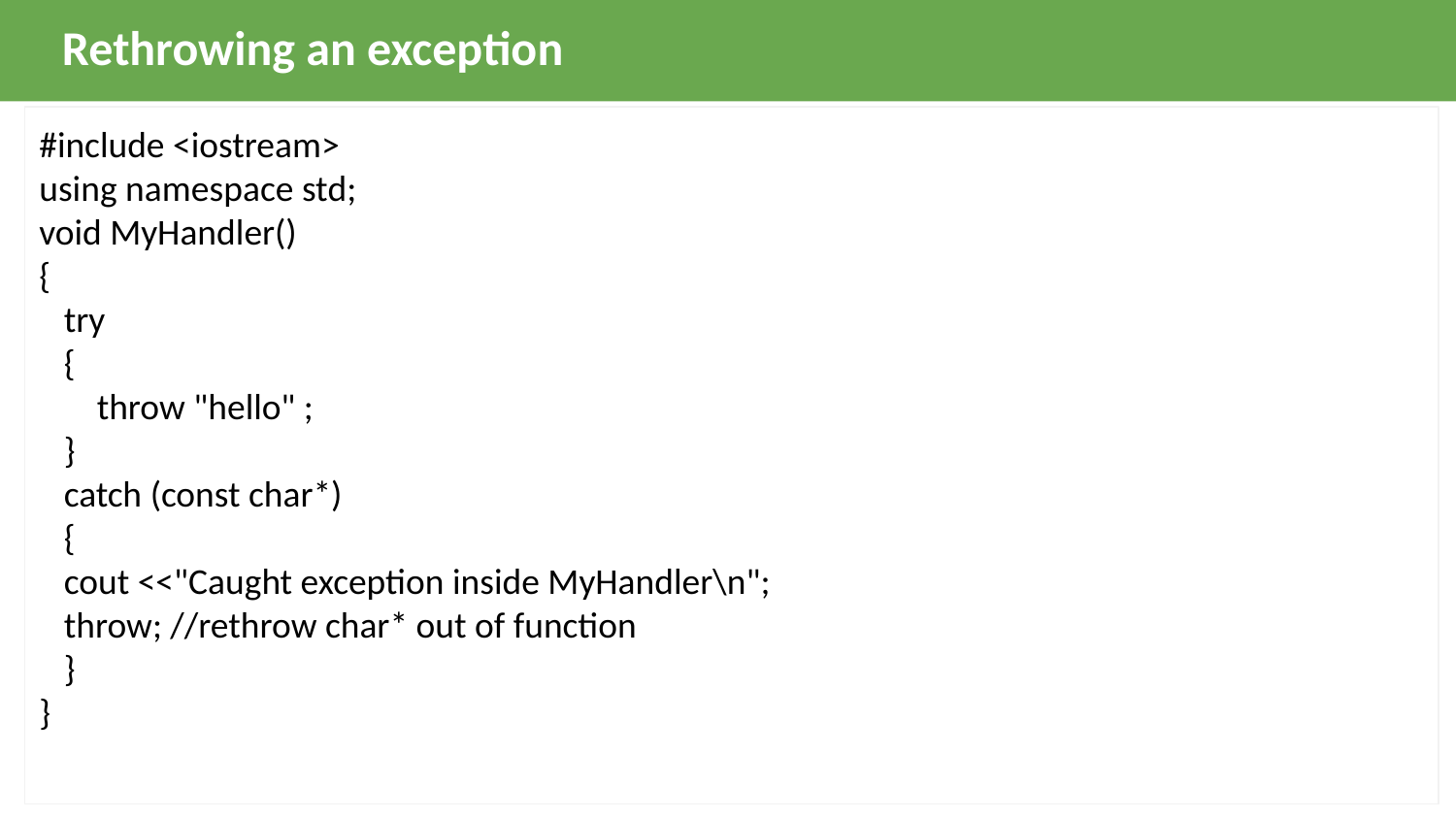

Rethrowing an exception
#include <iostream>
using namespace std;
void MyHandler()
{
   try
   {
       throw "hello" ;
   }
   catch (const char*)
   {
   cout <<"Caught exception inside MyHandler\n";
   throw; //rethrow char* out of function
   }
}